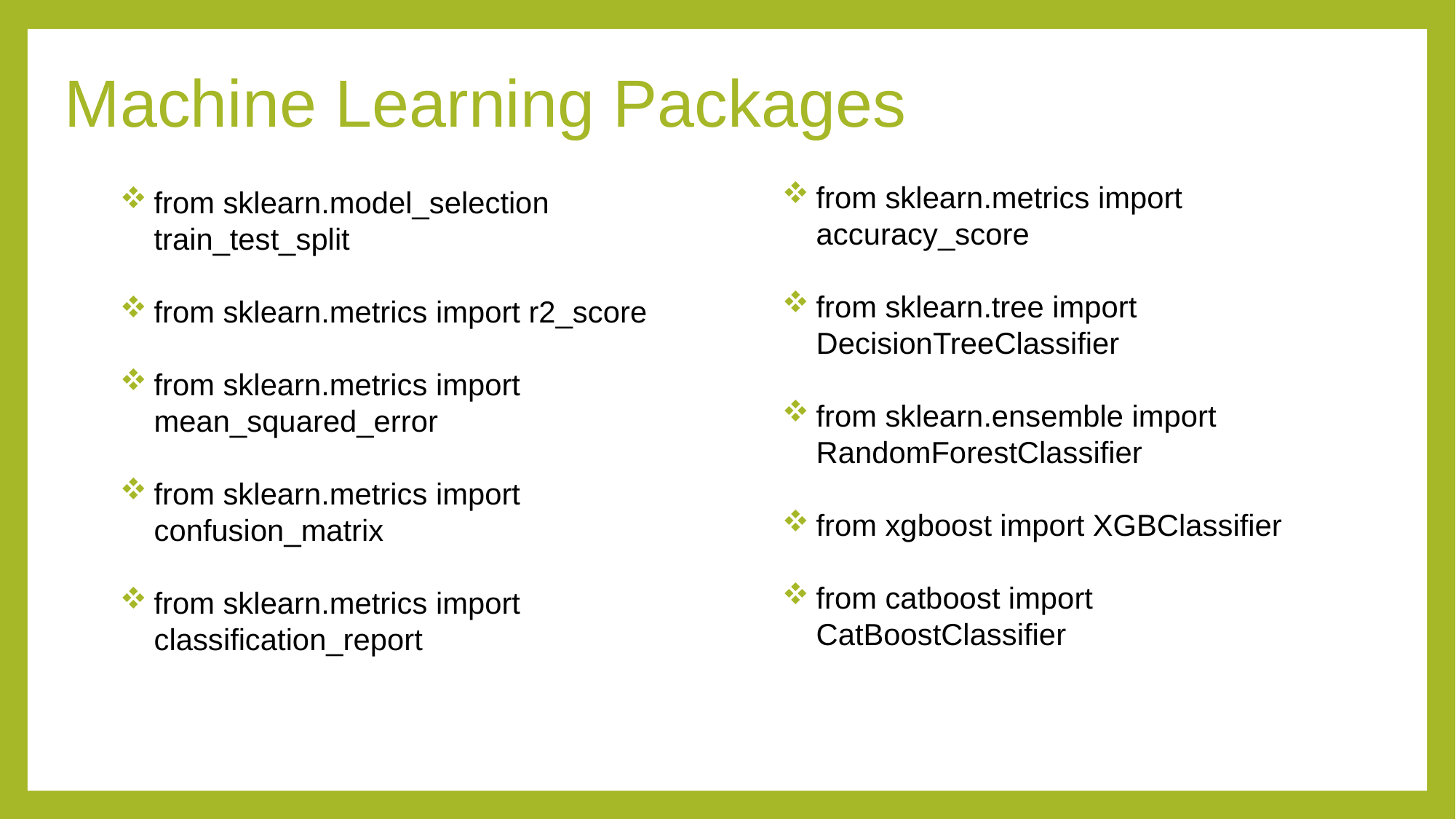

Machine Learning Packages
from sklearn.metrics import accuracy_score

from sklearn.tree import DecisionTreeClassifier

from sklearn.ensemble import RandomForestClassifier

from xgboost import XGBClassifier

from catboost import CatBoostClassifier

from sklearn.model_selection train_test_split

from sklearn.metrics import r2_score

from sklearn.metrics import mean_squared_error

from sklearn.metrics import confusion_matrix

from sklearn.metrics import classification_report